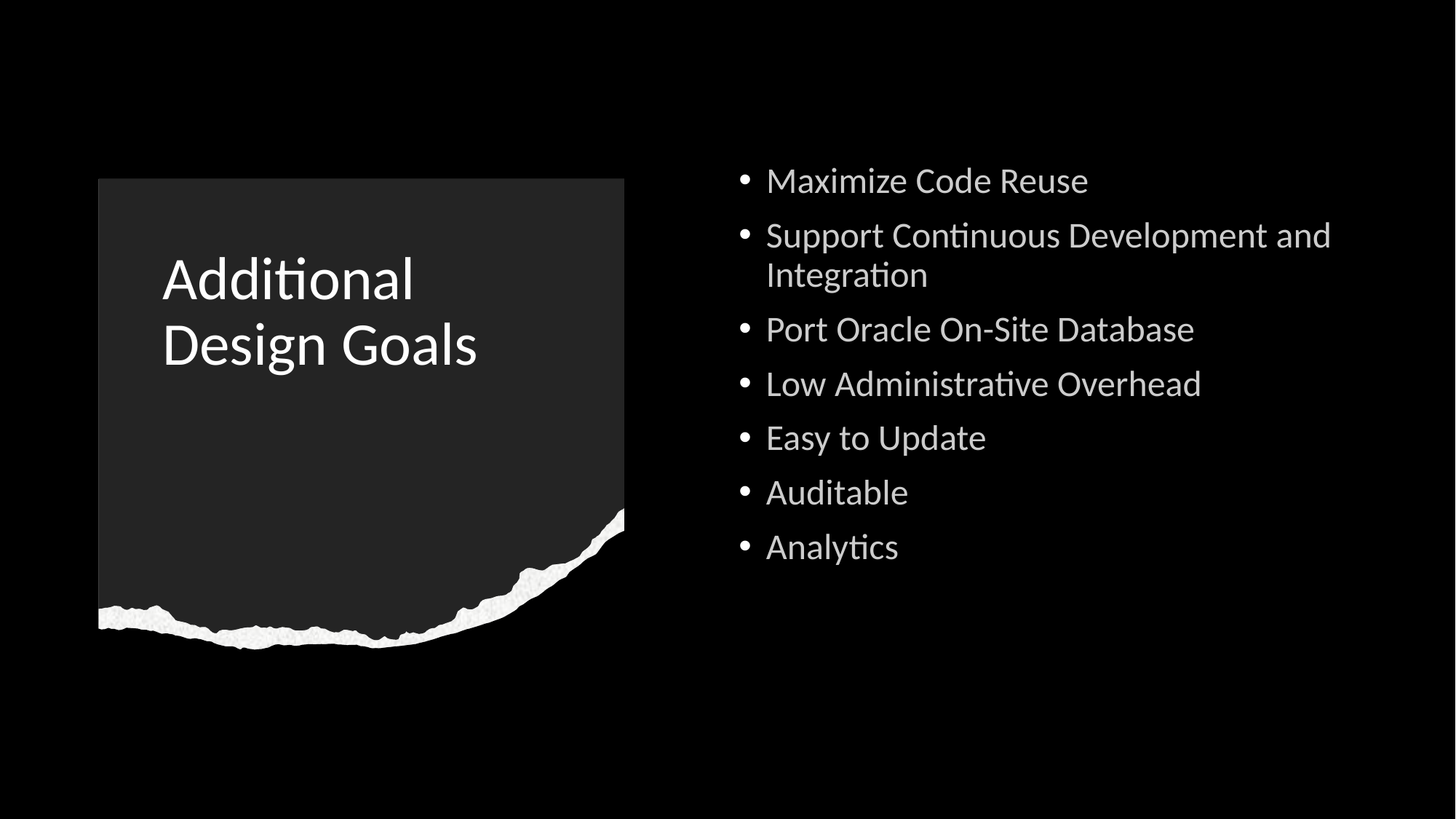

Maximize Code Reuse
Support Continuous Development and Integration
Port Oracle On-Site Database
Low Administrative Overhead
Easy to Update
Auditable
Analytics

# Additional Design Goals